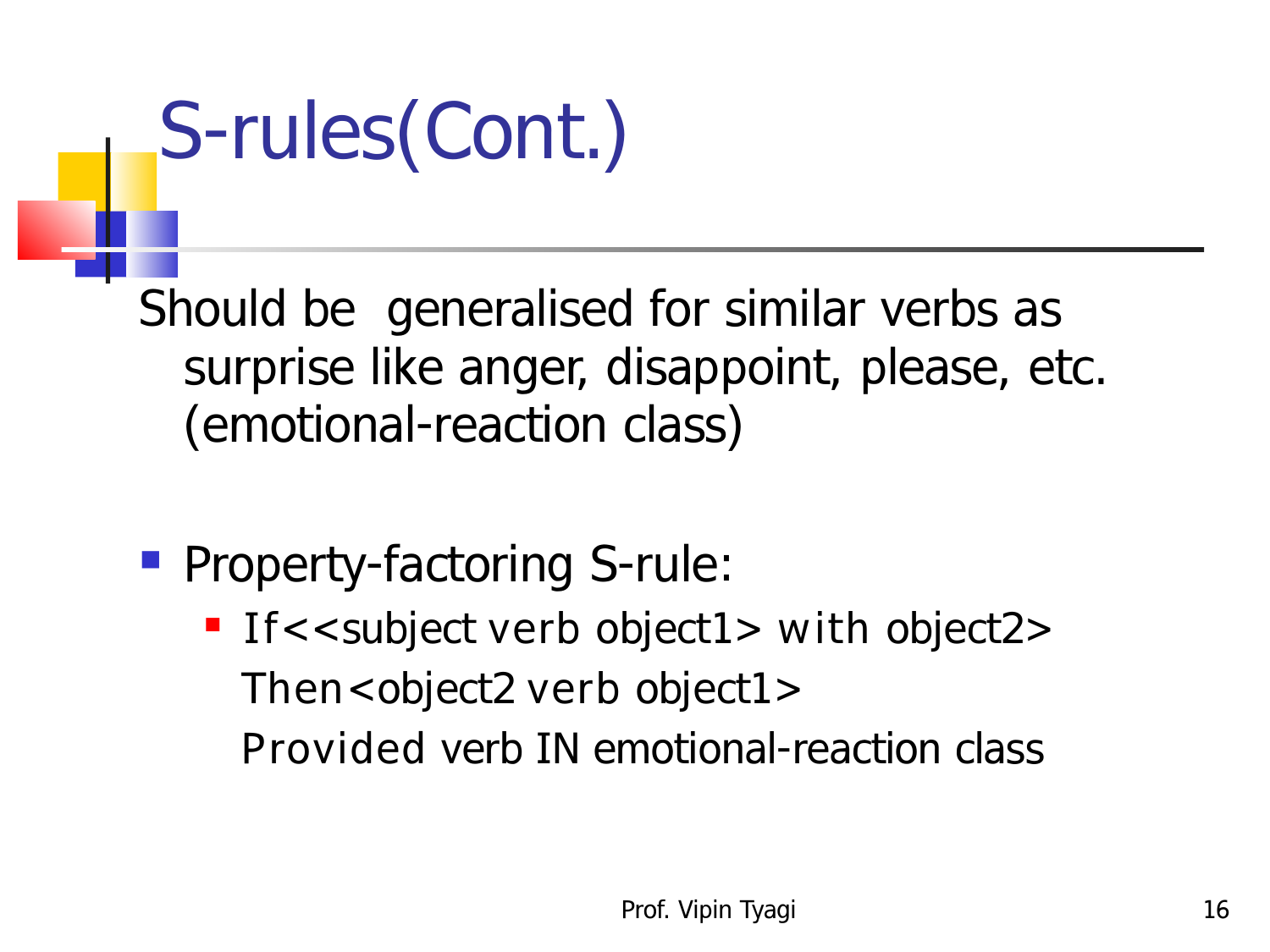

S-rules(Cont.)‏
Should be  generalised for similar verbs as surprise like anger, disappoint, please, etc.(emotional-reaction class)‏

Property-factoring S-rule:
If<<subject verb object1> with object2>
   Then<object2 verb object1>
   Provided verb IN emotional-reaction class
Prof. Vipin Tyagi
16